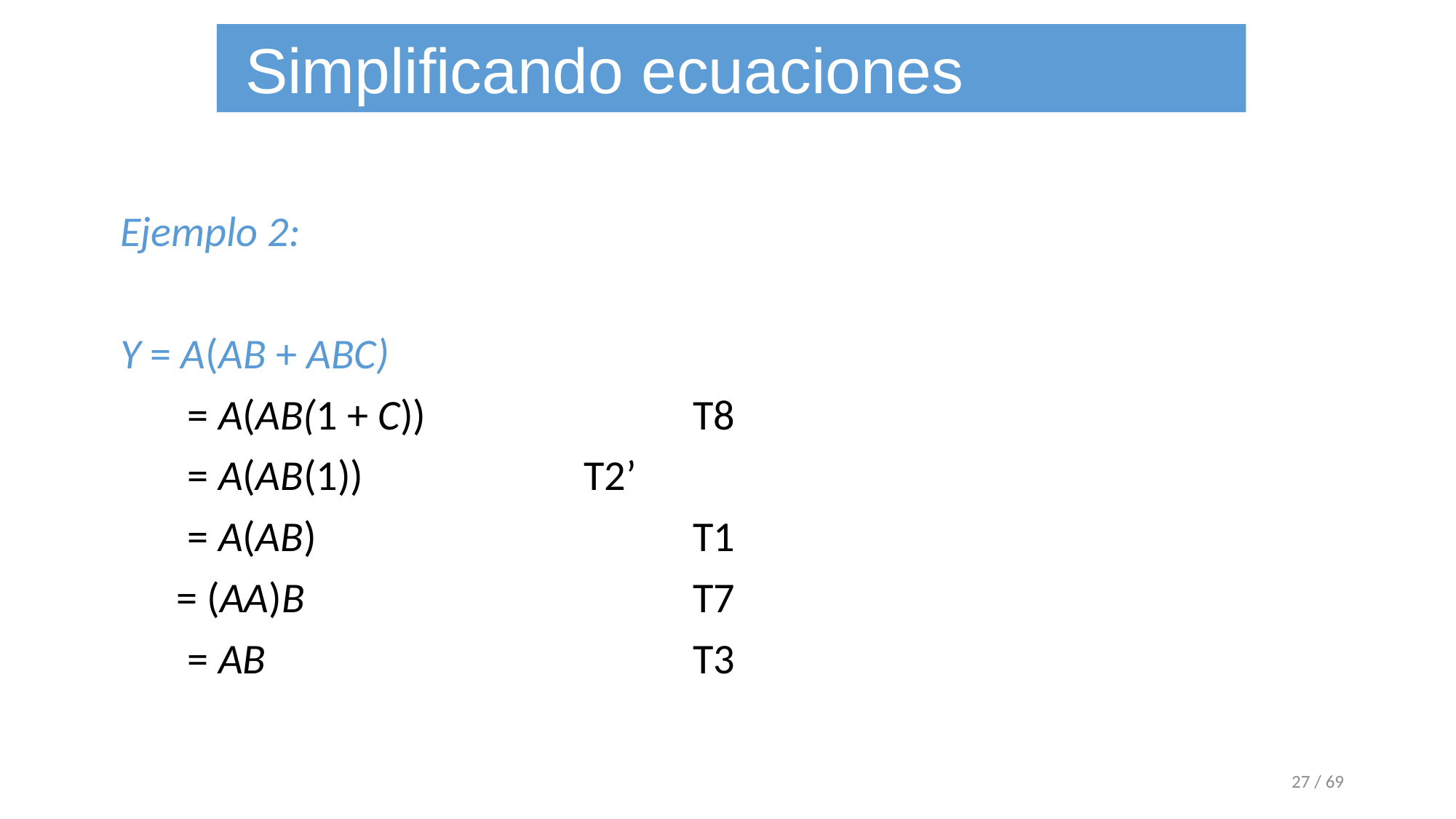

Simplificando ecuaciones boolenas
Ejemplo 2:

Y = A(AB + ABC)
       = A(AB(1 + C))			T8
       = A(AB(1))			T2’
       = A(AB)				T1
	   = (AA)B				T7
       = AB				T3
27 / 69